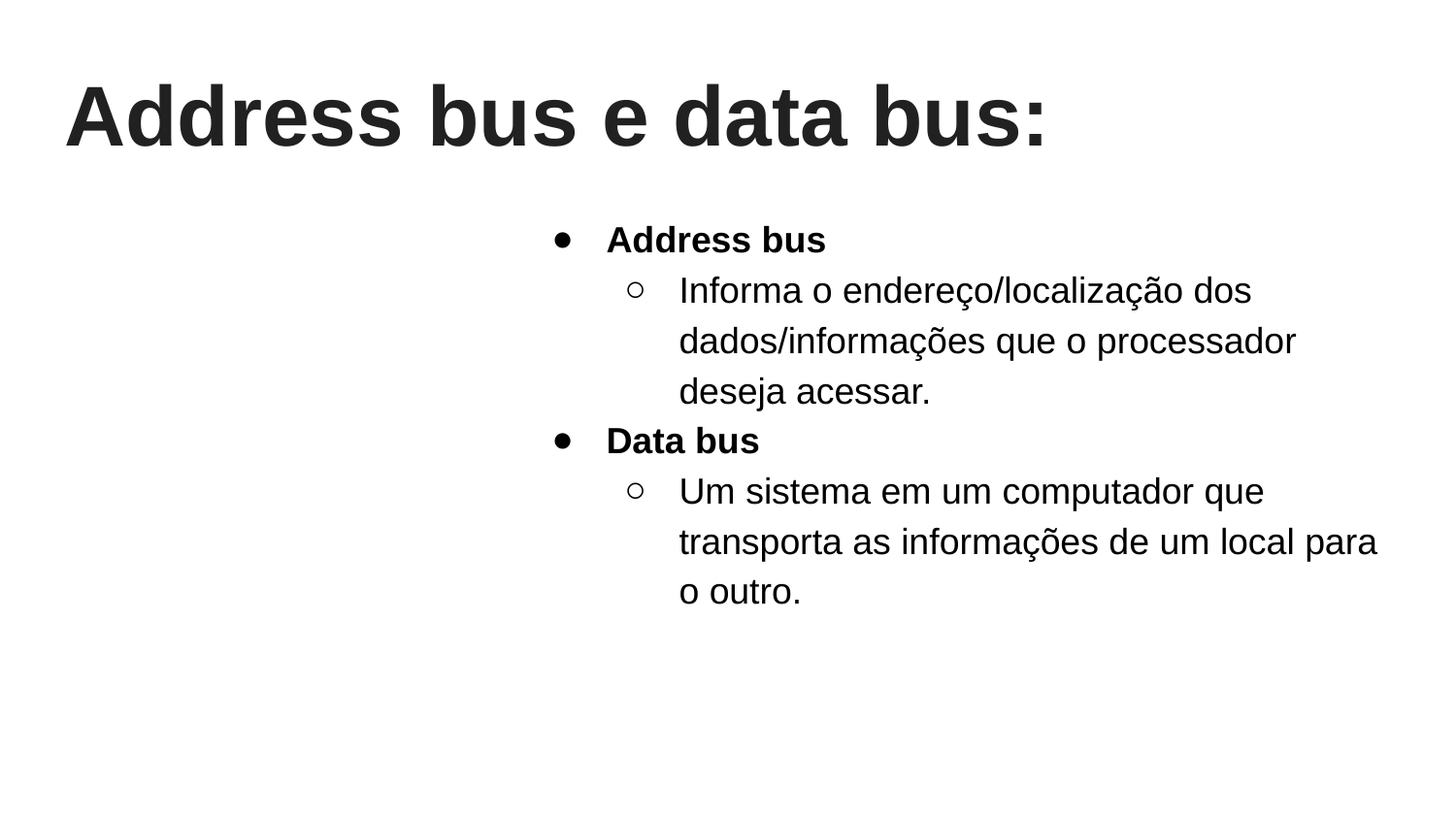

# Address bus e data bus:
Address bus
Informa o endereço/localização dos dados/informações que o processador deseja acessar.
Data bus
Um sistema em um computador que transporta as informações de um local para o outro.